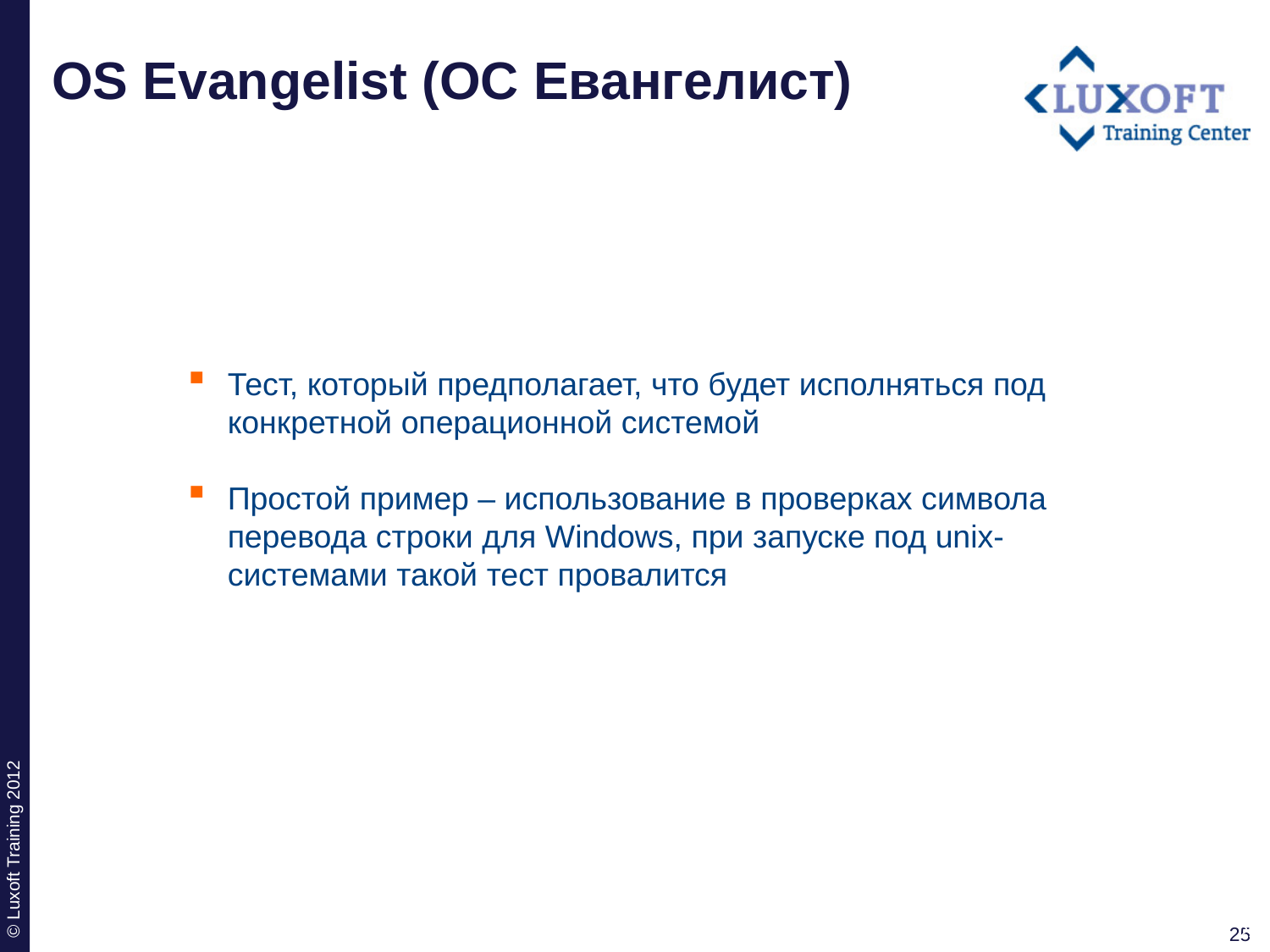

# OS Evangelist (ОС Евангелист)
Тест, который предполагает, что будет исполняться под конкретной операционной системой

Простой пример – использование в проверках символа перевода строки для Windows, при запуске под unix-системами такой тест провалится